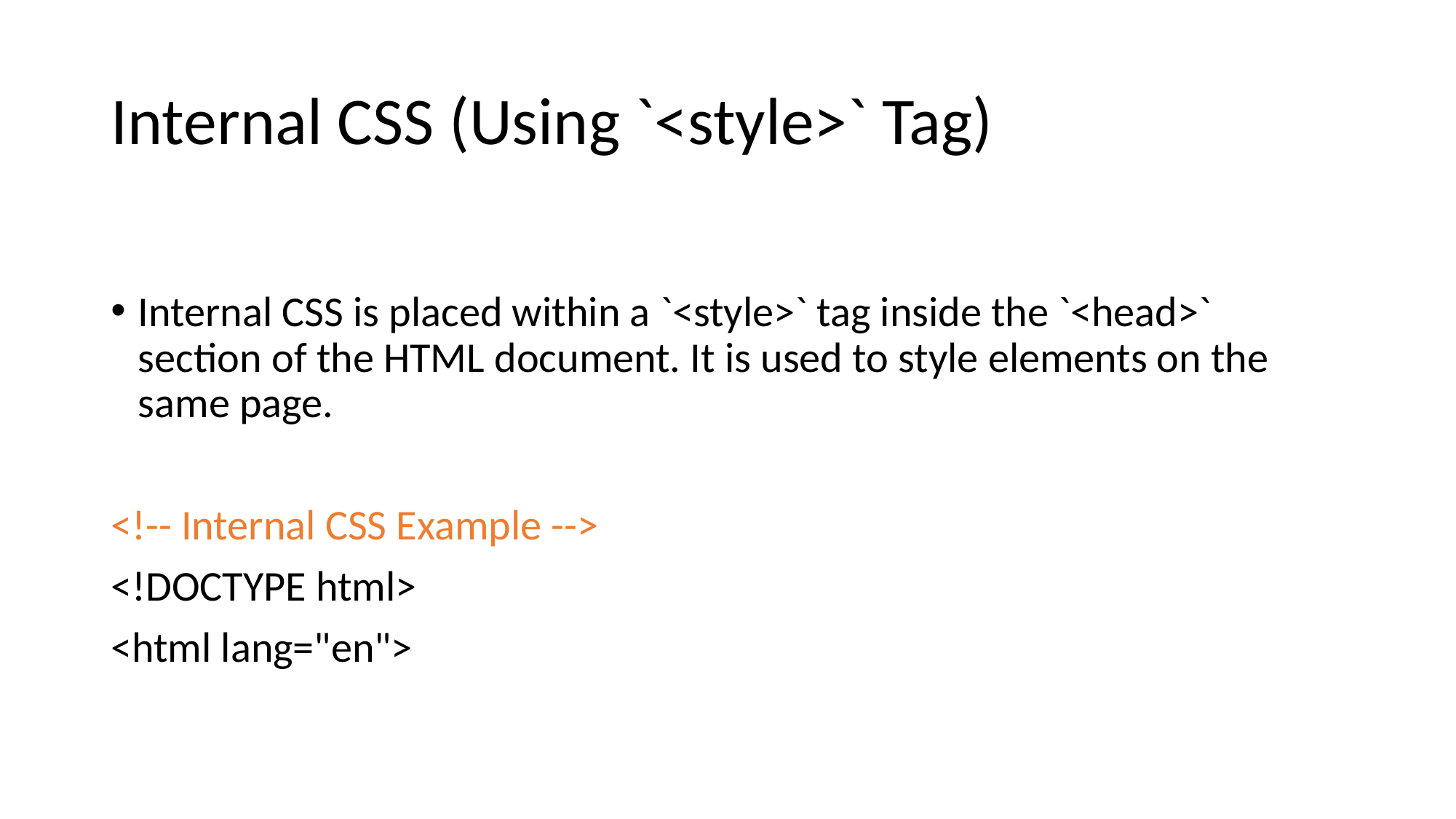

# Internal CSS (Using `<style>` Tag)

Internal CSS is placed within a `<style>` tag inside the `<head>` section of the HTML document. It is used to style elements on the same page.

<!-- Internal CSS Example -->
<!DOCTYPE html>
<html lang="en">